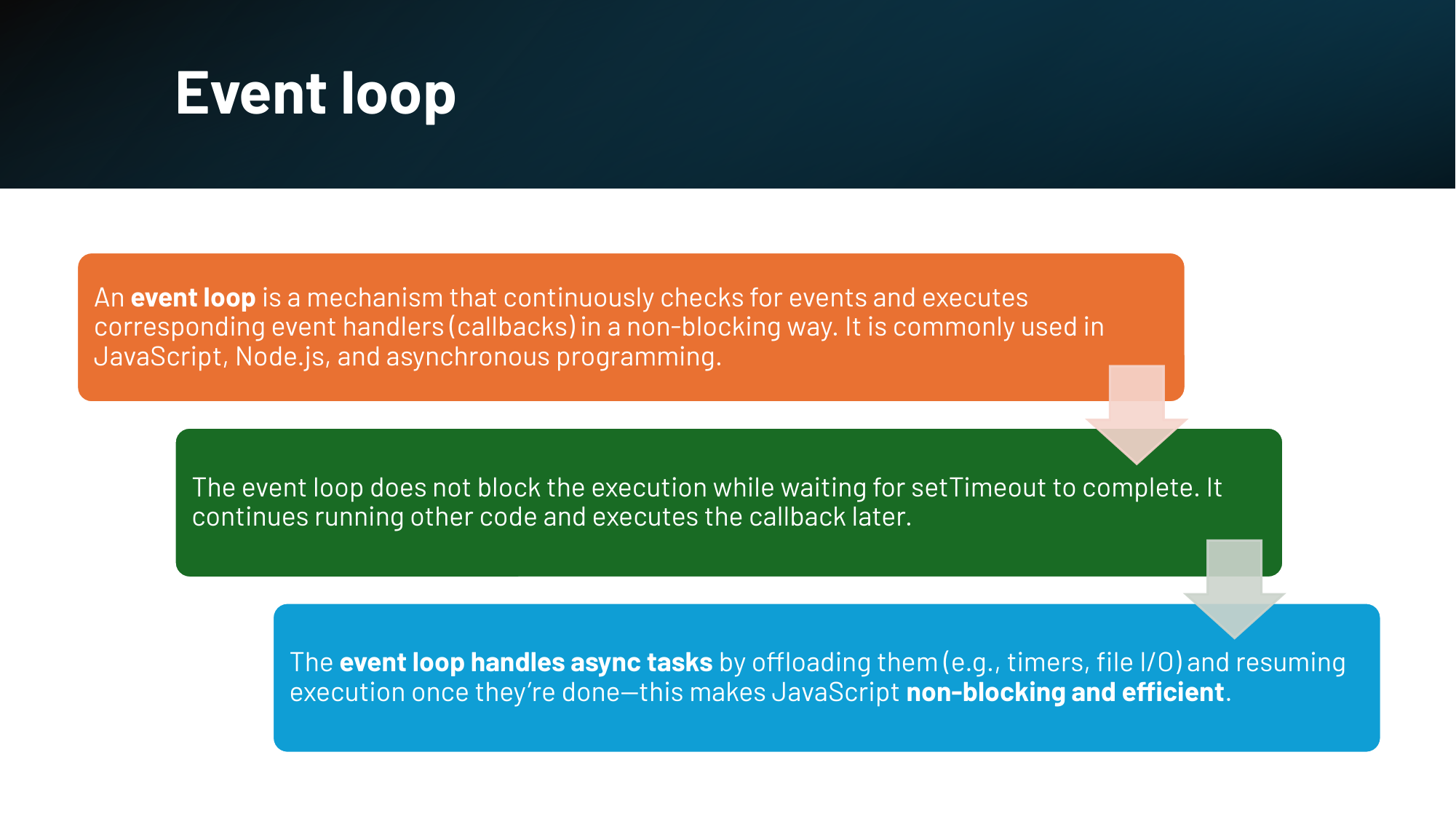

# Event loop
An event loop is a mechanism that continuously checks for events and executes corresponding event handlers (callbacks) in a non-blocking way. It is commonly used in JavaScript, Node.js, and asynchronous programming.
The event loop does not block the execution while waiting for setTimeout to complete. It continues running other code and executes the callback later.
The event loop handles async tasks by offloading them (e.g., timers, file I/O) and resuming execution once they’re done—this makes JavaScript non-blocking and efficient.